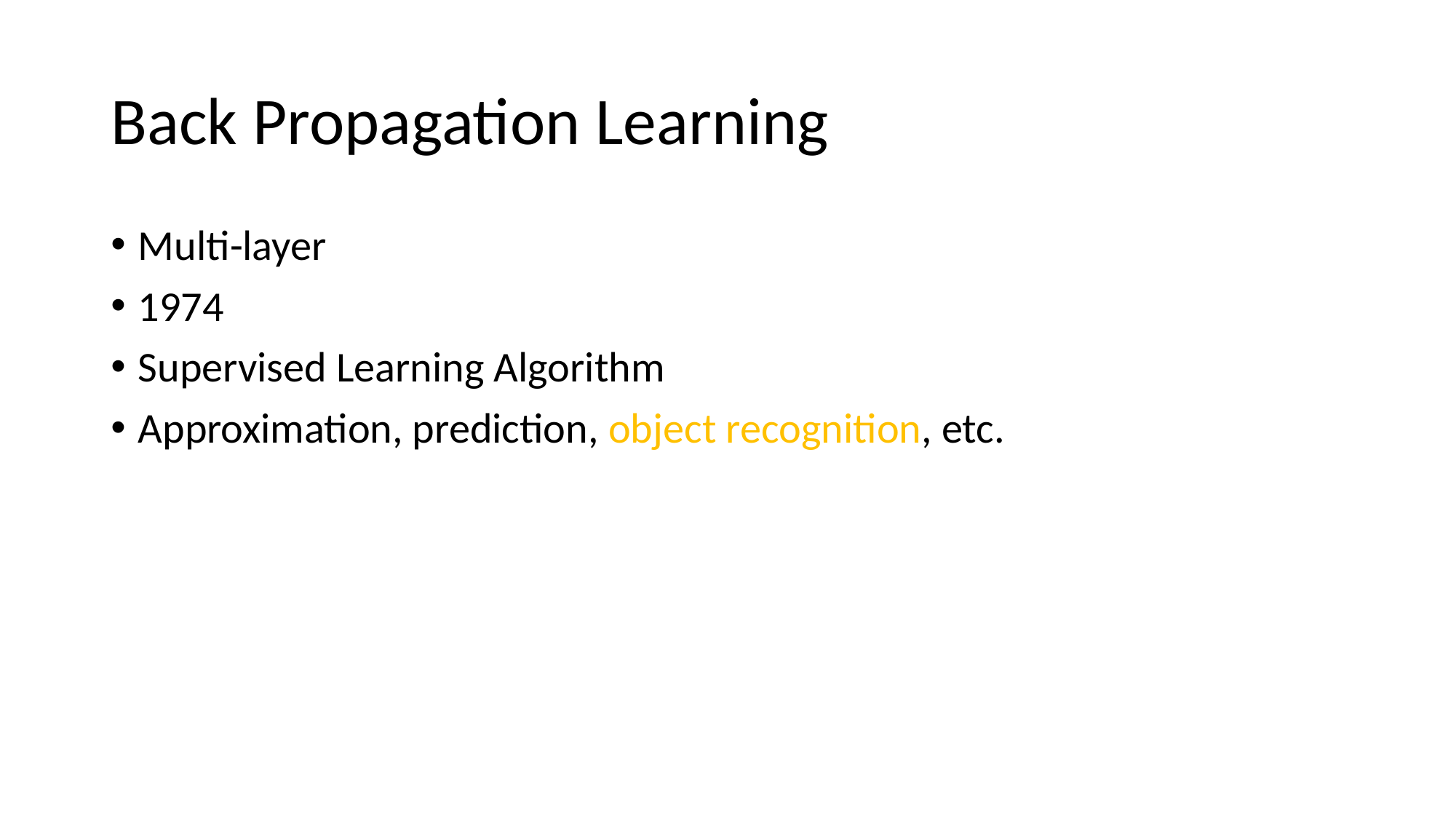

# Back Propagation Learning
Multi-layer
1974
Supervised Learning Algorithm
Approximation, prediction, object recognition, etc.